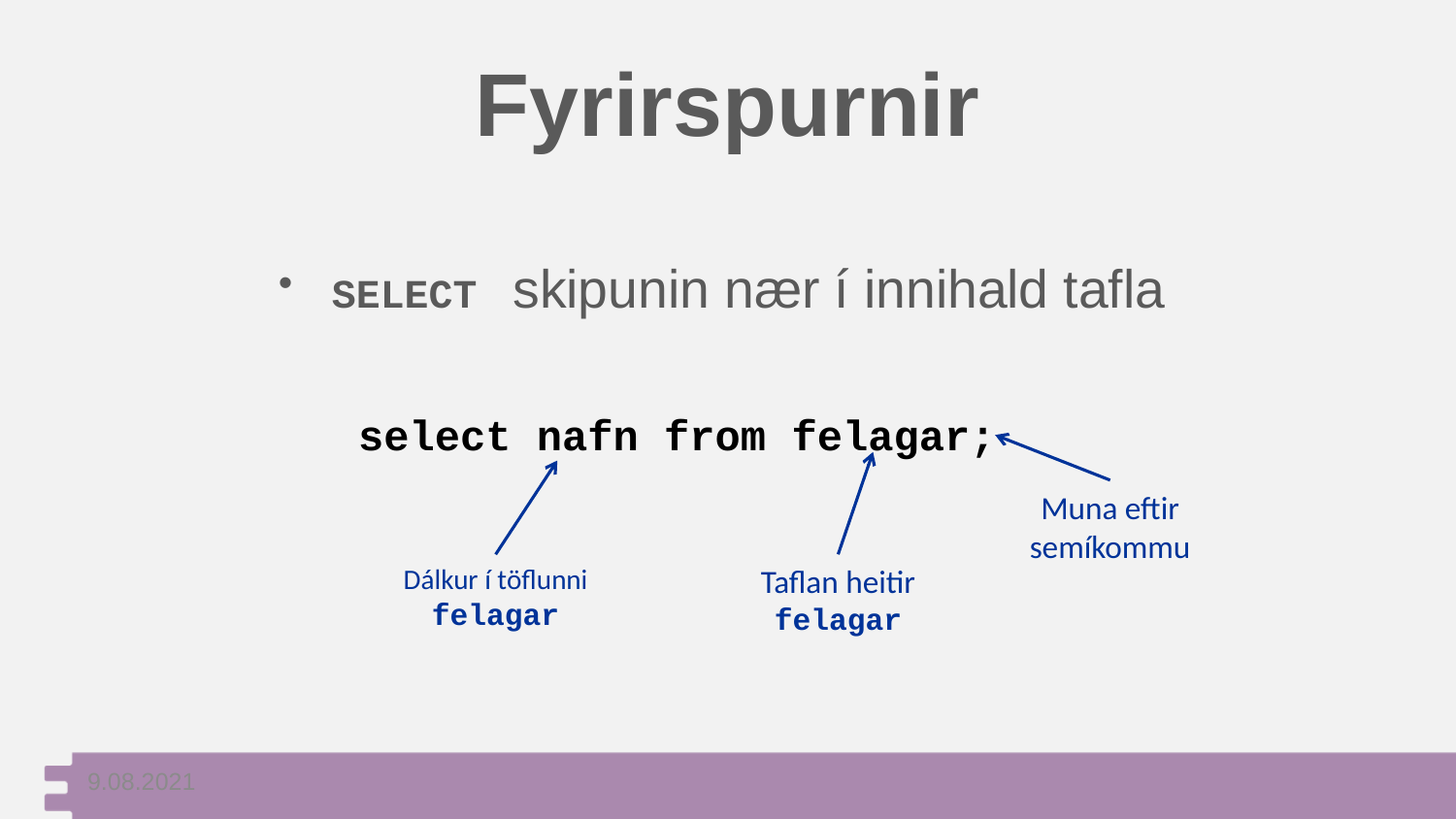

# Fyrirspurnir
SELECT  skipunin nær í innihald tafla
select nafn from felagar;
Muna eftir
semíkommu
Dálkur í töflunni
felagar
Taflan heitir
felagar
9.08.2021